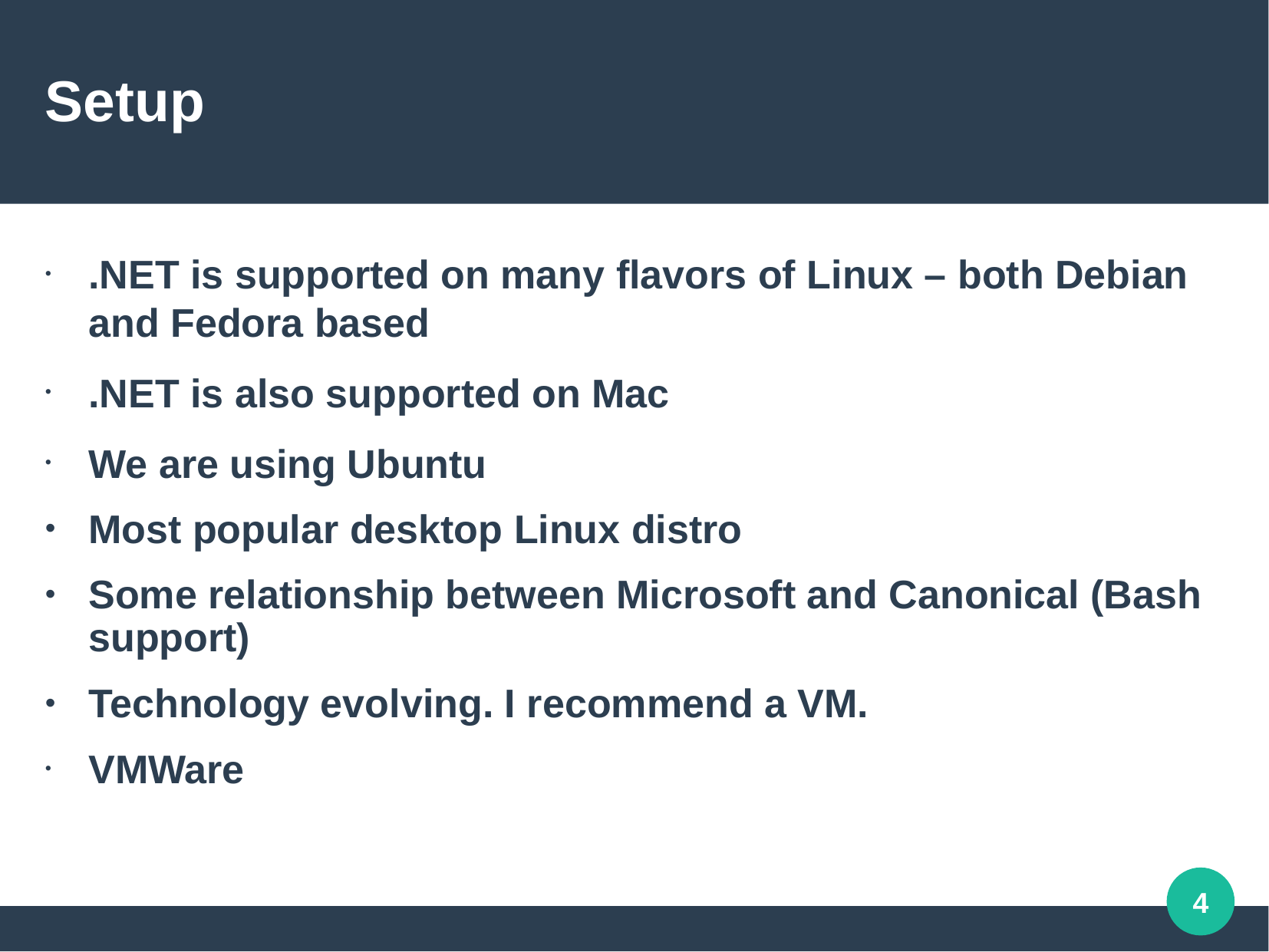

Setup
.NET is supported on many flavors of Linux – both Debian and Fedora based
.NET is also supported on Mac
We are using Ubuntu
Most popular desktop Linux distro
Some relationship between Microsoft and Canonical (Bash support)
Technology evolving. I recommend a VM.
VMWare
4